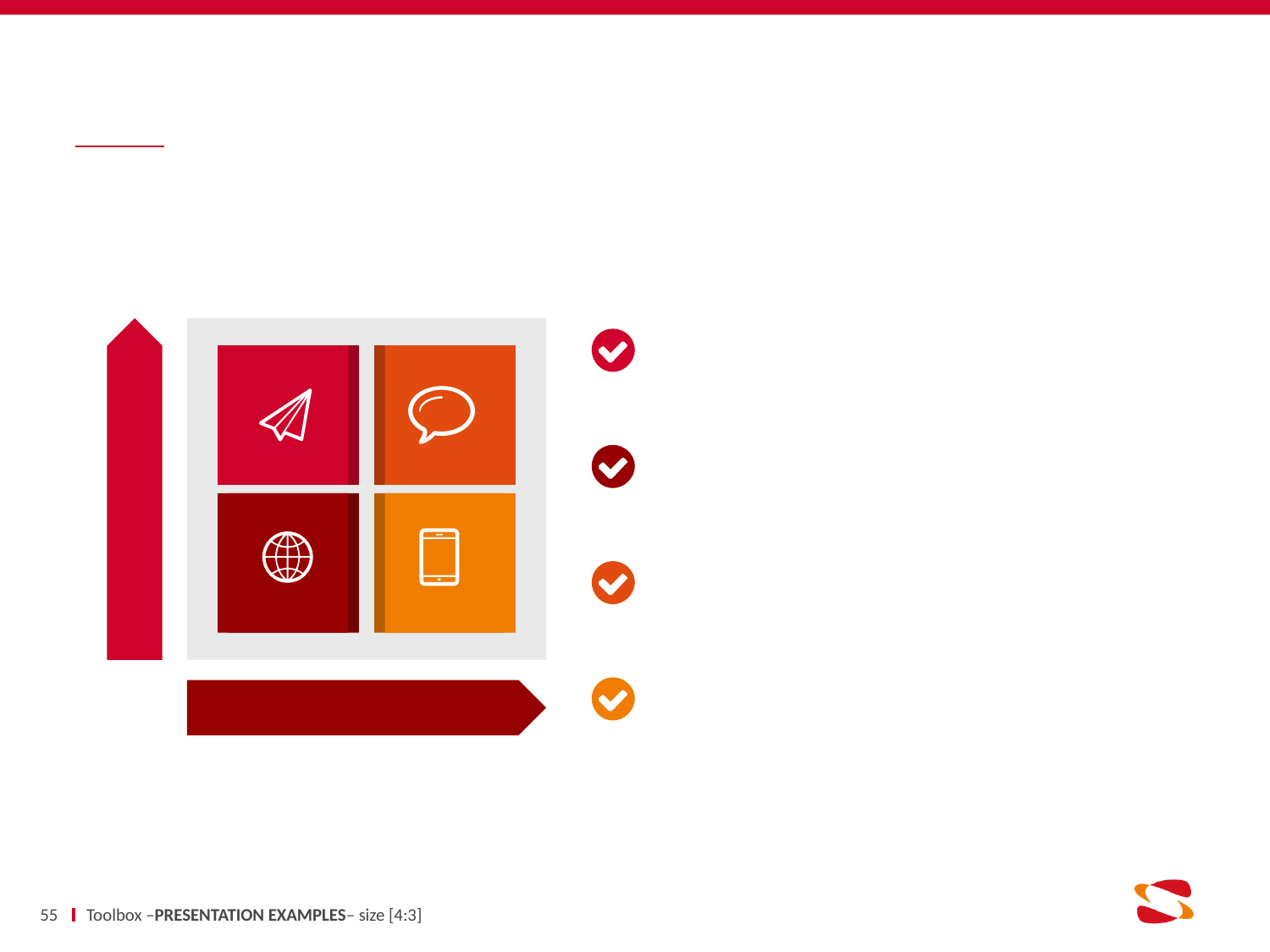

#

55
Toolbox –PRESENTATION EXAMPLES– size [4:3]